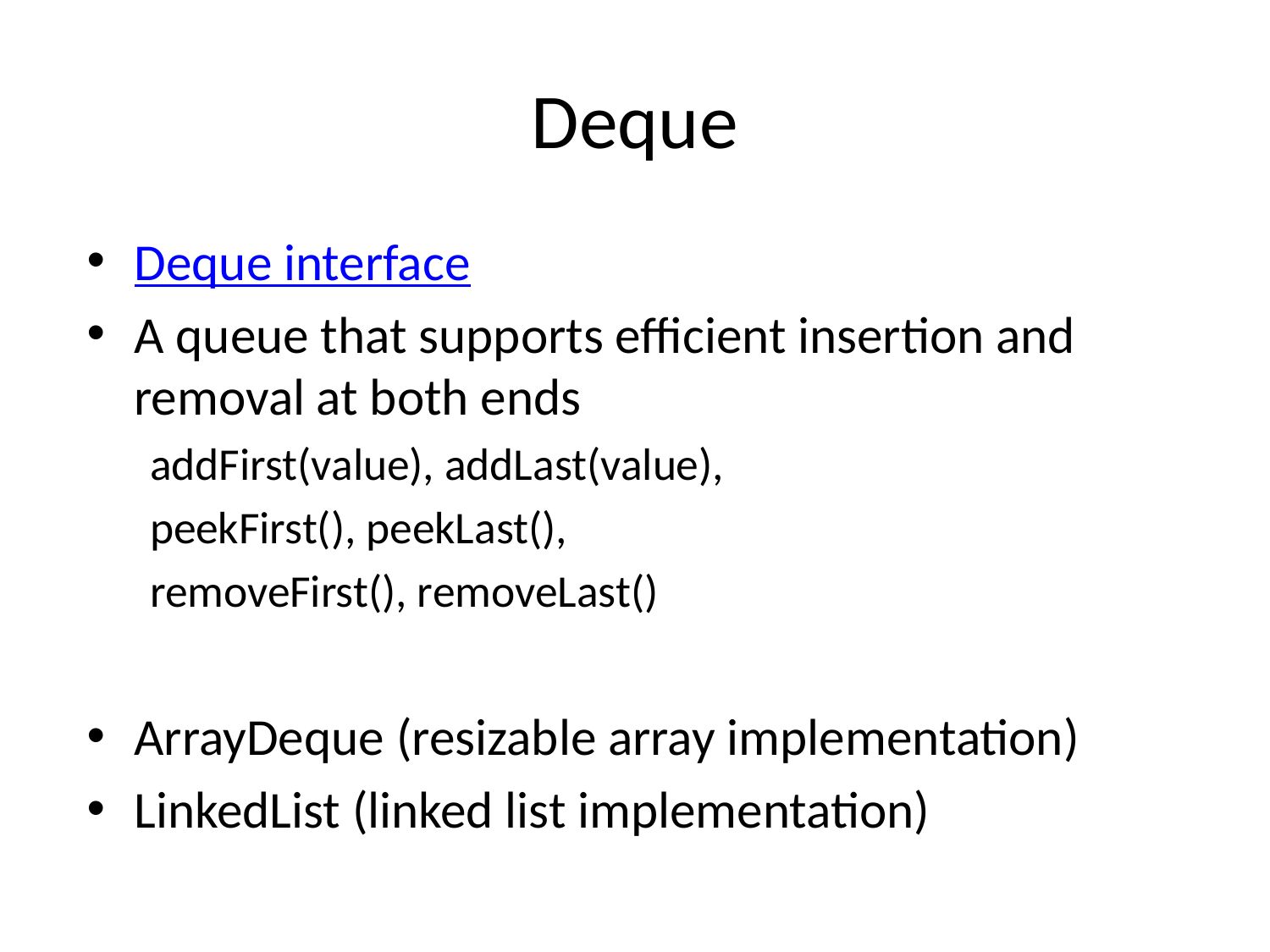

# Deque
Deque interface
A queue that supports efficient insertion and removal at both ends
addFirst(value), addLast(value),
peekFirst(), peekLast(),
removeFirst(), removeLast()

ArrayDeque (resizable array implementation)
LinkedList (linked list implementation)